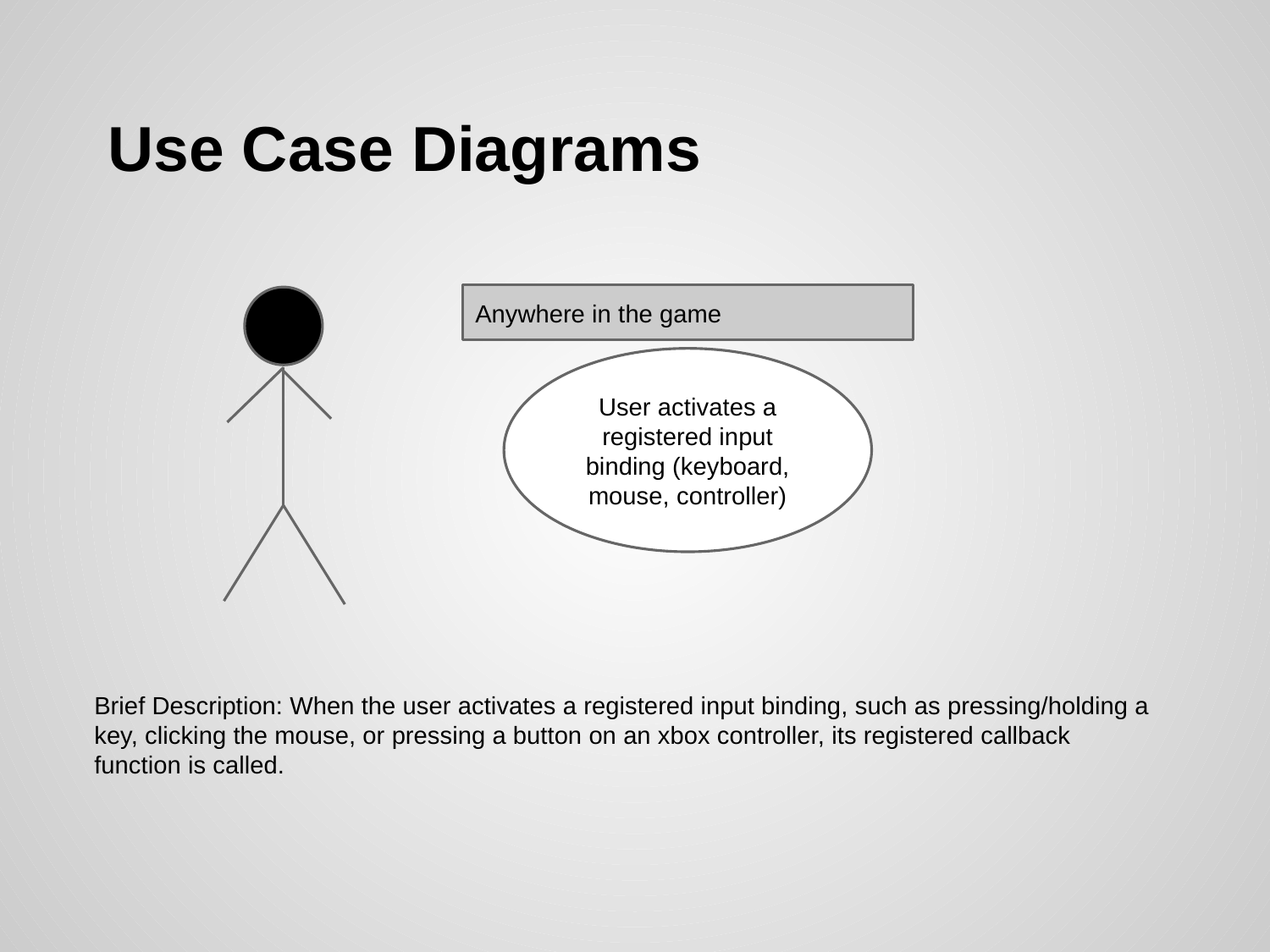

# Use Case Diagrams
Anywhere in the game

User activates a registered input binding (keyboard, mouse, controller)
Brief Description: When the user activates a registered input binding, such as pressing/holding a key, clicking the mouse, or pressing a button on an xbox controller, its registered callback function is called.